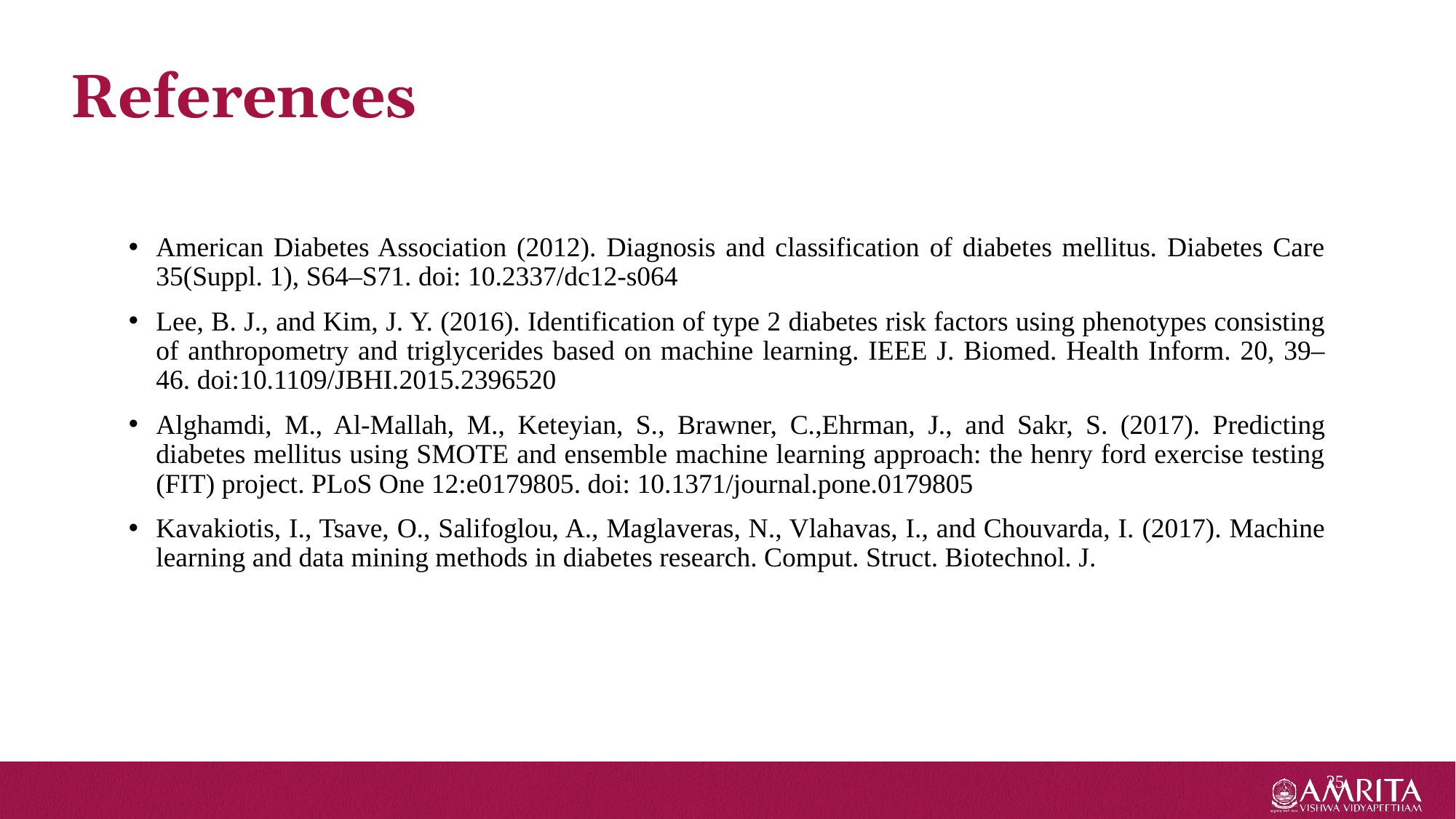

References

American Diabetes Association (2012). Diagnosis and classification of diabetes mellitus. Diabetes Care 35(Suppl. 1), S64–S71. doi: 10.2337/dc12-s064
Lee, B. J., and Kim, J. Y. (2016). Identification of type 2 diabetes risk factors using phenotypes consisting of anthropometry and triglycerides based on machine learning. IEEE J. Biomed. Health Inform. 20, 39–46. doi:10.1109/JBHI.2015.2396520
Alghamdi, M., Al-Mallah, M., Keteyian, S., Brawner, C.,Ehrman, J., and Sakr, S. (2017). Predicting diabetes mellitus using SMOTE and ensemble machine learning approach: the henry ford exercise testing (FIT) project. PLoS One 12:e0179805. doi: 10.1371/journal.pone.0179805
Kavakiotis, I., Tsave, O., Salifoglou, A., Maglaveras, N., Vlahavas, I., and Chouvarda, I. (2017). Machine learning and data mining methods in diabetes research. Comput. Struct. Biotechnol. J.
25